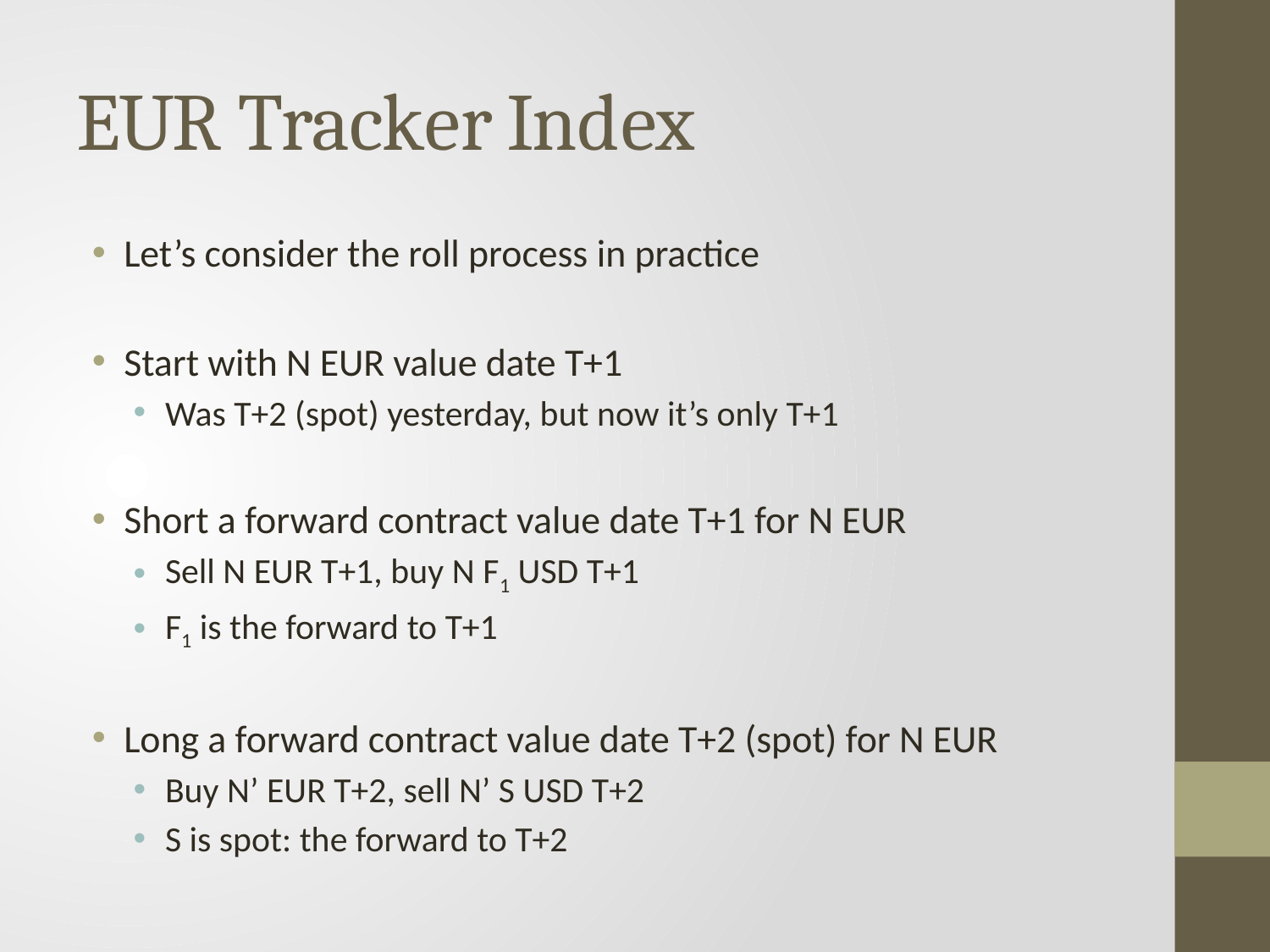

# EUR Tracker Index
Let’s consider the roll process in practice

Start with N EUR value date T+1
Was T+2 (spot) yesterday, but now it’s only T+1

Short a forward contract value date T+1 for N EUR
Sell N EUR T+1, buy N F1 USD T+1
F1 is the forward to T+1

Long a forward contract value date T+2 (spot) for N EUR
Buy N’ EUR T+2, sell N’ S USD T+2
S is spot: the forward to T+2